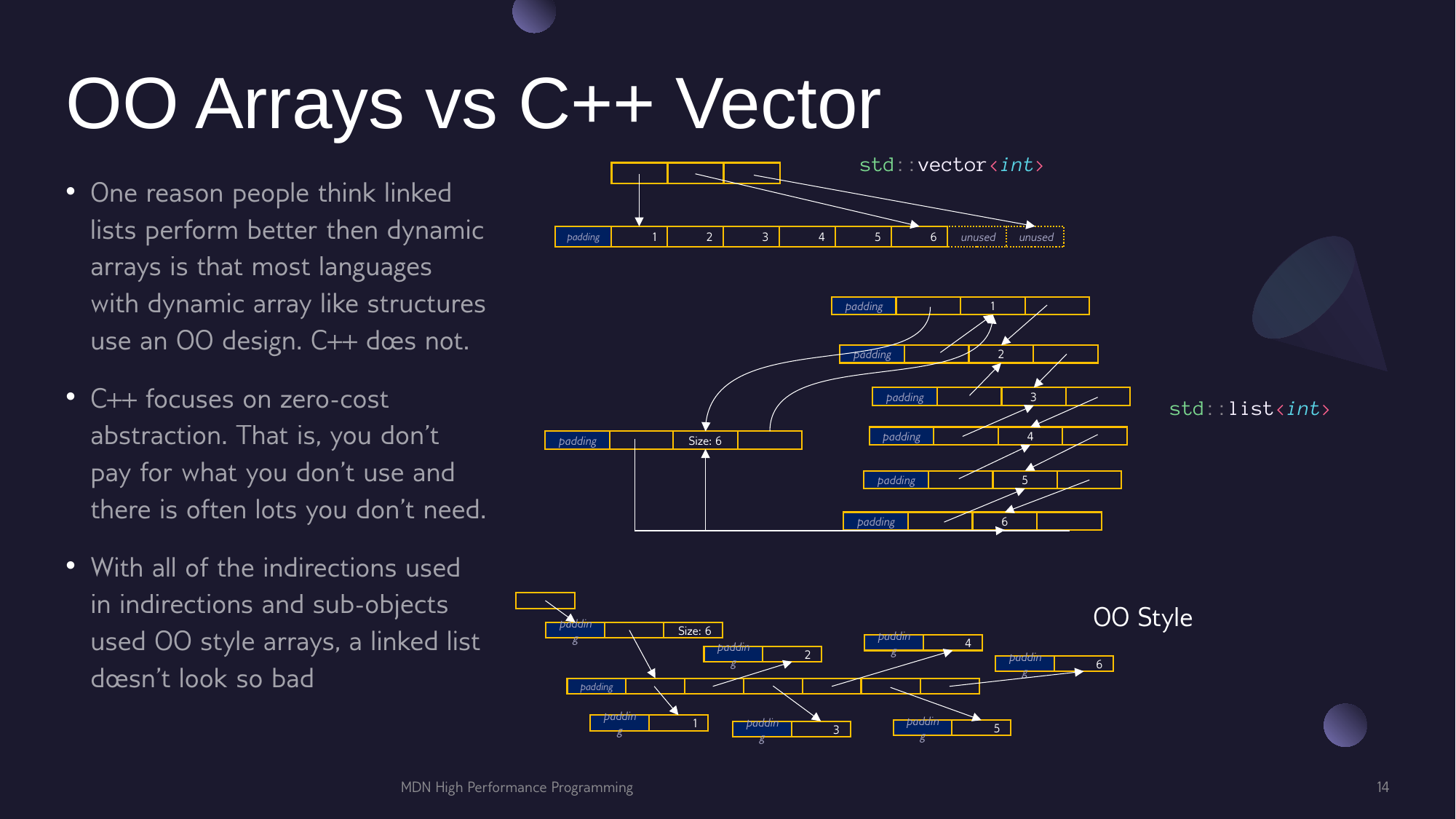

# OO Arrays vs C++ Vector
std::vector<int>

padding
1
2
3
4
5
6

unused
unused
One reason people think linked lists perform better then dynamic arrays is that most languages with dynamic array like structures use an OO design. C++ does not.
C++ focuses on zero-cost abstraction. That is, you don’t pay for what you don’t use and there is often lots you don’t need.
With all of the indirections used in indirections and sub-objects used OO style arrays, a linked list doesn’t look so bad

padding

1

padding

2

padding

3

padding

4

padding

Size: 6

padding

5

padding

6

std::list<int>

padding

Size: 6
padding

padding
4
padding
2
padding
6

padding
3
padding
1
padding
5
OO Style
MDN High Performance Programming
14